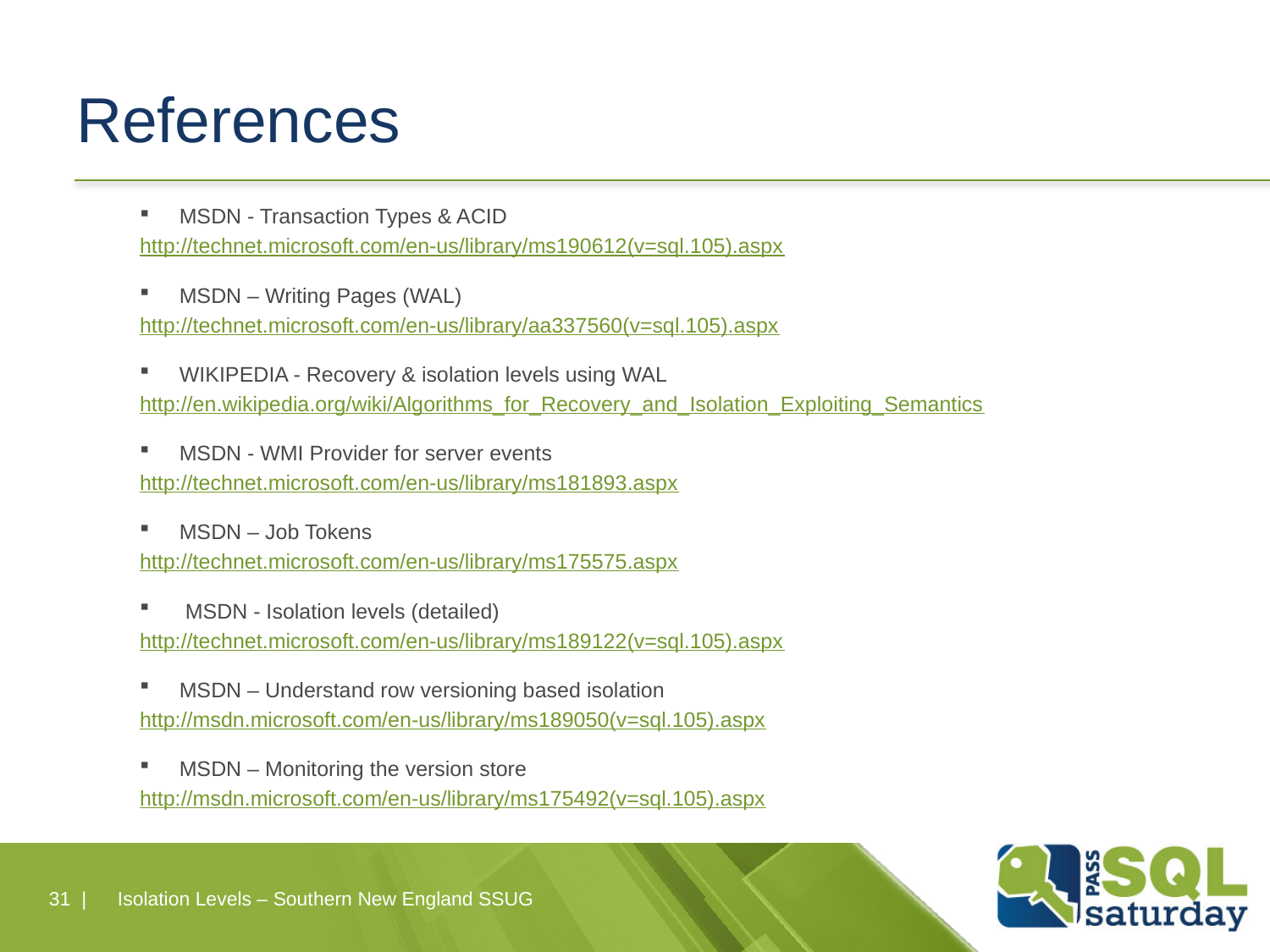

# References
MSDN - Transaction Types & ACID
http://technet.microsoft.com/en-us/library/ms190612(v=sql.105).aspx

MSDN – Writing Pages (WAL)
http://technet.microsoft.com/en-us/library/aa337560(v=sql.105).aspx

WIKIPEDIA - Recovery & isolation levels using WAL
http://en.wikipedia.org/wiki/Algorithms_for_Recovery_and_Isolation_Exploiting_Semantics

MSDN - WMI Provider for server events
http://technet.microsoft.com/en-us/library/ms181893.aspx

MSDN – Job Tokens
http://technet.microsoft.com/en-us/library/ms175575.aspx

 MSDN - Isolation levels (detailed)
http://technet.microsoft.com/en-us/library/ms189122(v=sql.105).aspx

MSDN – Understand row versioning based isolation
http://msdn.microsoft.com/en-us/library/ms189050(v=sql.105).aspx

MSDN – Monitoring the version store
http://msdn.microsoft.com/en-us/library/ms175492(v=sql.105).aspx

31  |
Isolation Levels – Southern New England SSUG